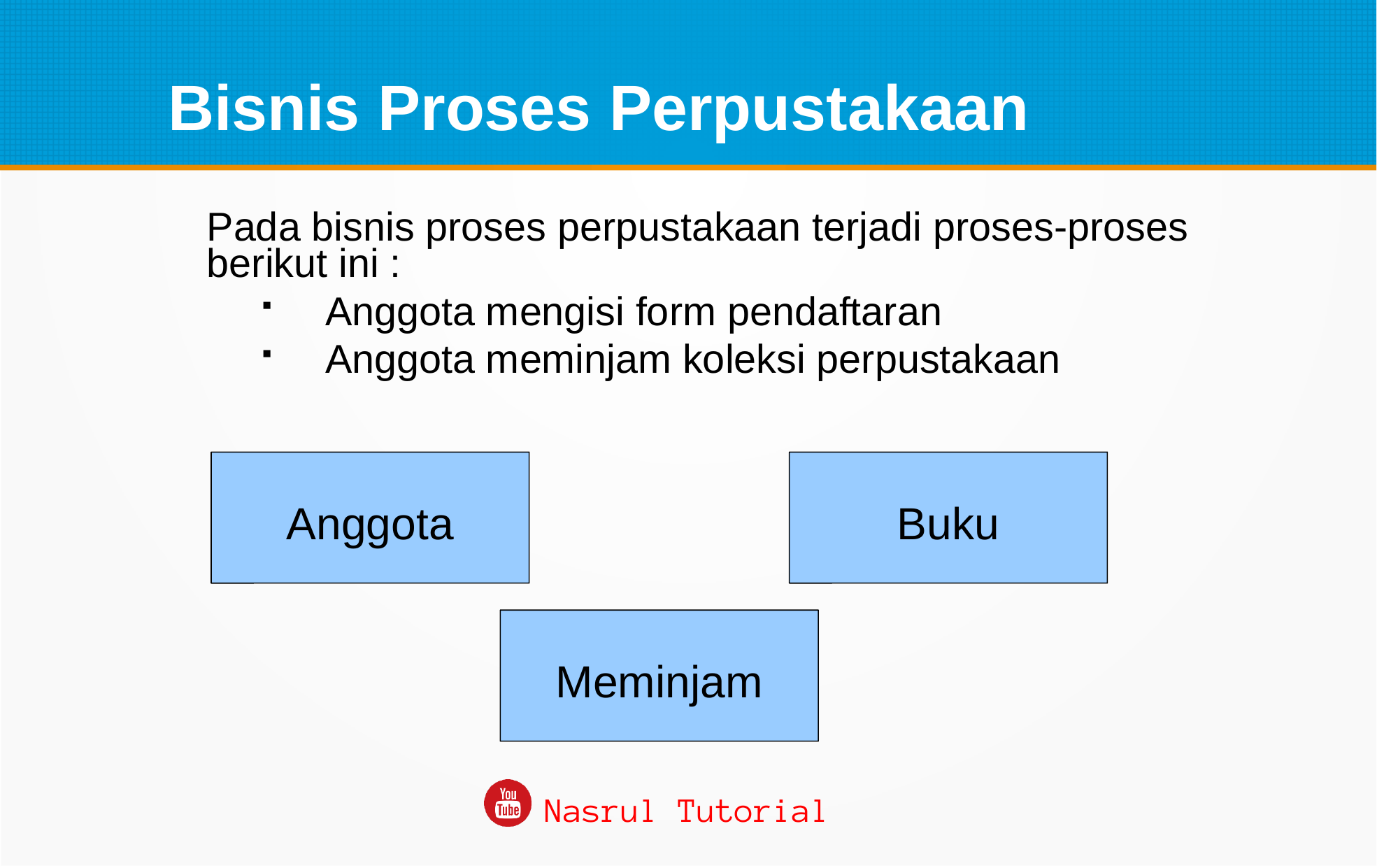

Bisnis Proses Perpustakaan
Pada bisnis proses perpustakaan terjadi proses-proses berikut ini :
 Anggota mengisi form pendaftaran
 Anggota meminjam koleksi perpustakaan
Anggota
Buku
Meminjam